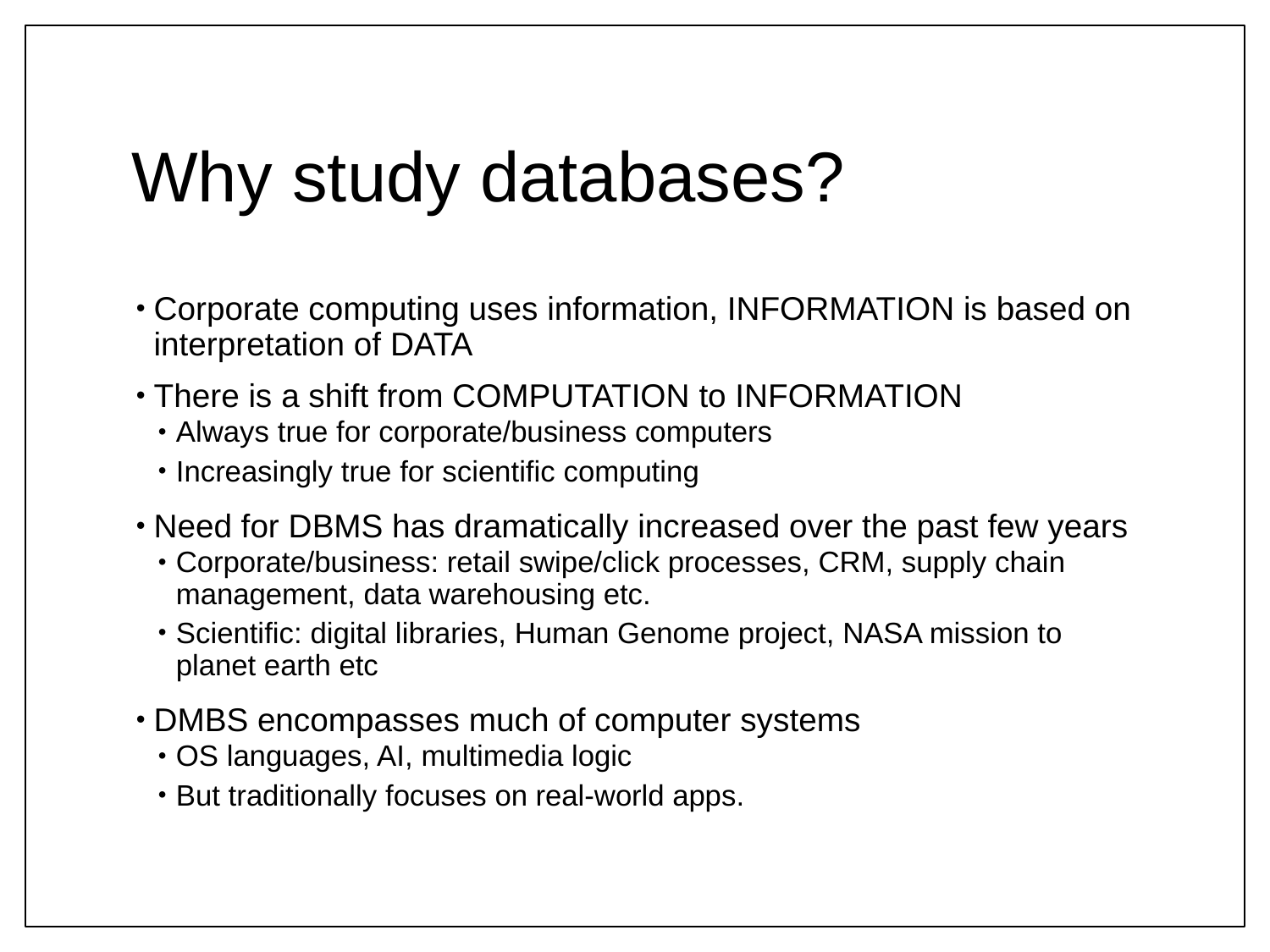

# Why study databases?
Corporate computing uses information, INFORMATION is based on interpretation of DATA
There is a shift from COMPUTATION to INFORMATION
Always true for corporate/business computers
Increasingly true for scientific computing
Need for DBMS has dramatically increased over the past few years
Corporate/business: retail swipe/click processes, CRM, supply chain management, data warehousing etc.
Scientific: digital libraries, Human Genome project, NASA mission to planet earth etc
DMBS encompasses much of computer systems
OS languages, AI, multimedia logic
But traditionally focuses on real-world apps.